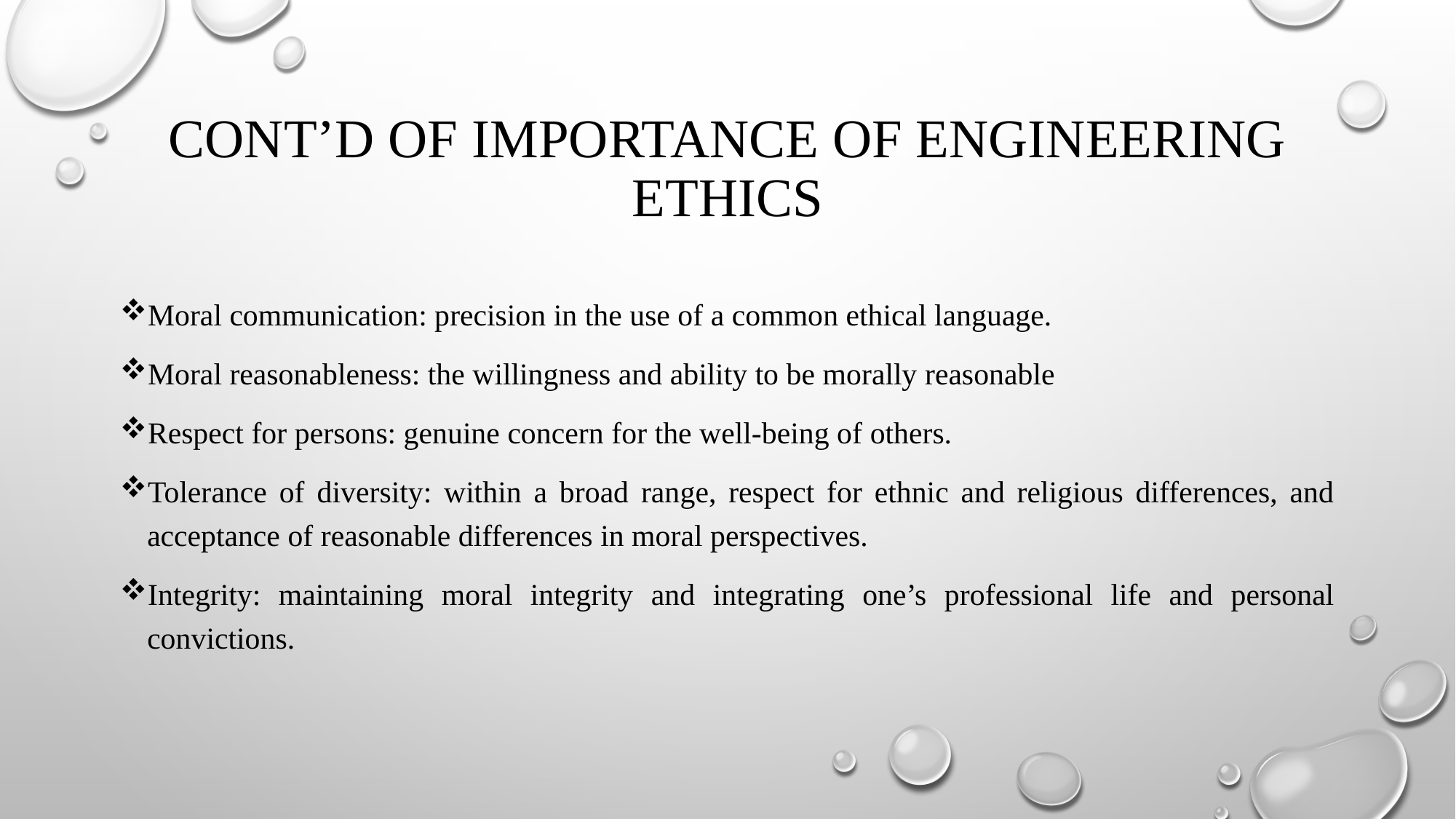

# CONT’D OF IMPORTANCE OF ENGINEERING ETHICS
Moral communication: precision in the use of a common ethical language.
Moral reasonableness: the willingness and ability to be morally reasonable
Respect for persons: genuine concern for the well-being of others.
Tolerance of diversity: within a broad range, respect for ethnic and religious differences, and acceptance of reasonable differences in moral perspectives.
Integrity: maintaining moral integrity and integrating one’s professional life and personal convictions.